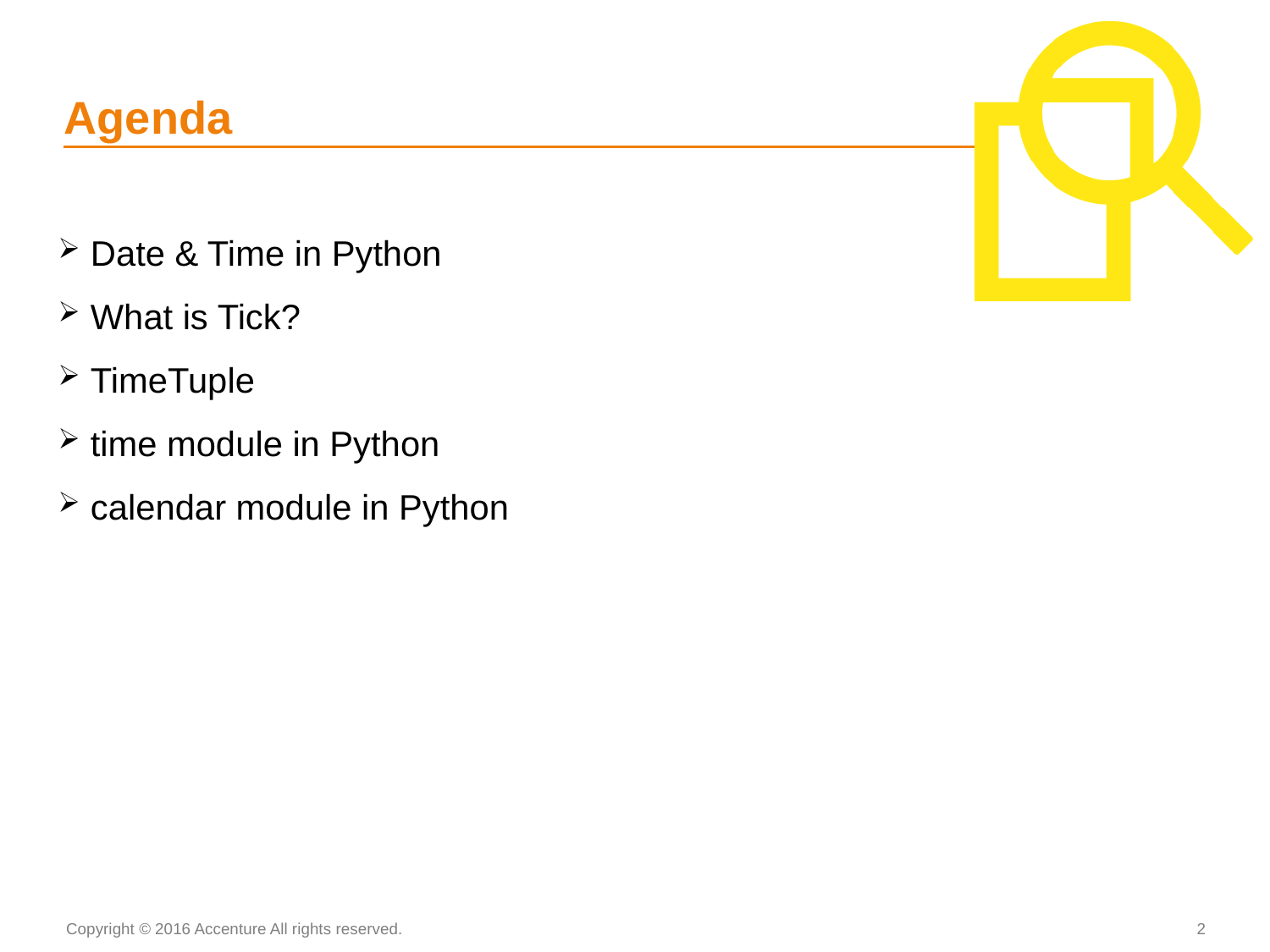

# Agenda

Date & Time in Python
What is Tick?
TimeTuple
time module in Python
calendar module in Python